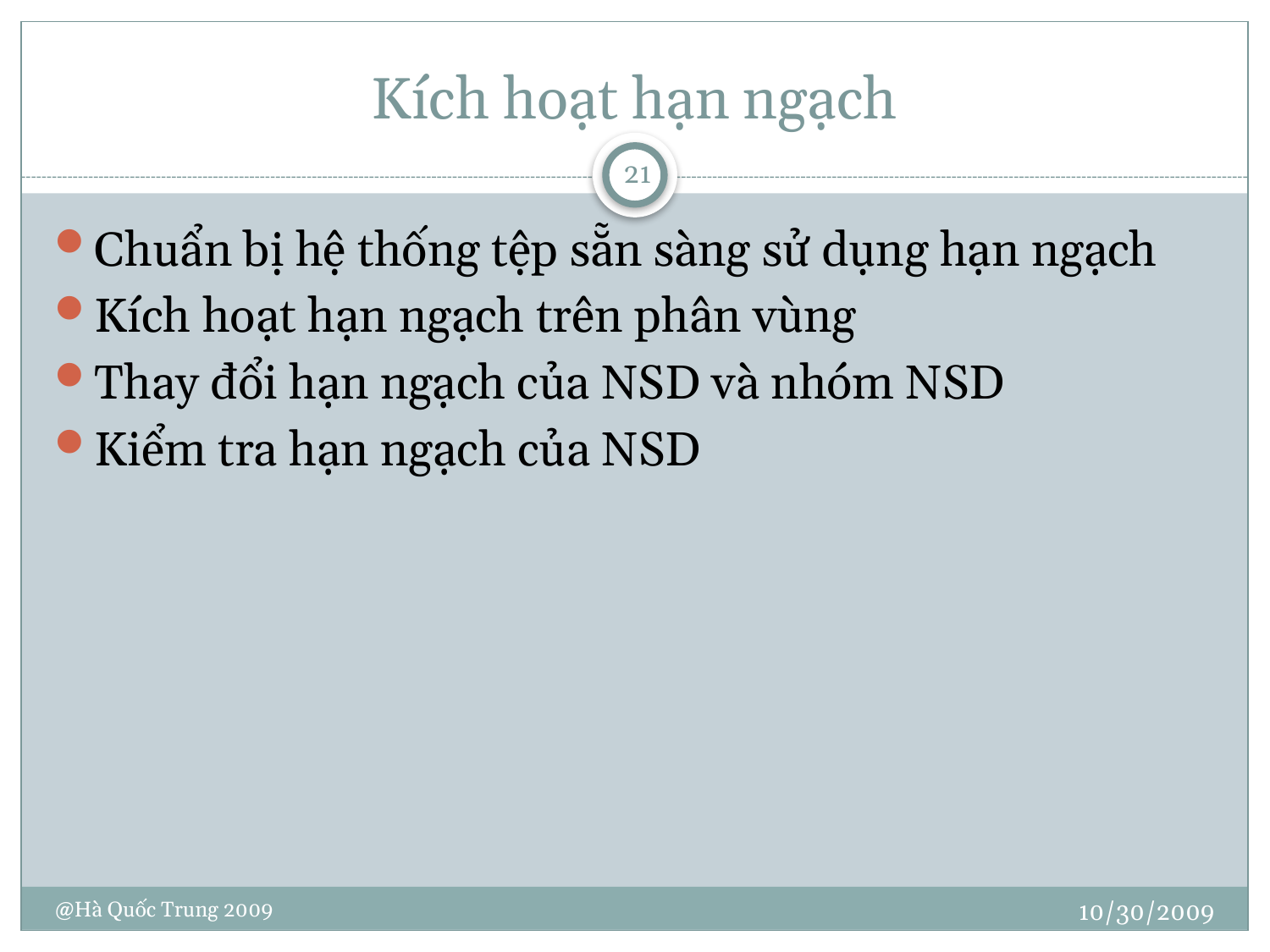

# Kích hoạt hạn ngạch
21
Chuẩn bị hệ thống tệp sẵn sàng sử dụng hạn ngạch
Kích hoạt hạn ngạch trên phân vùng
Thay đổi hạn ngạch của NSD và nhóm NSD
Kiểm tra hạn ngạch của NSD
10/30/2009
@Hà Quốc Trung 2009